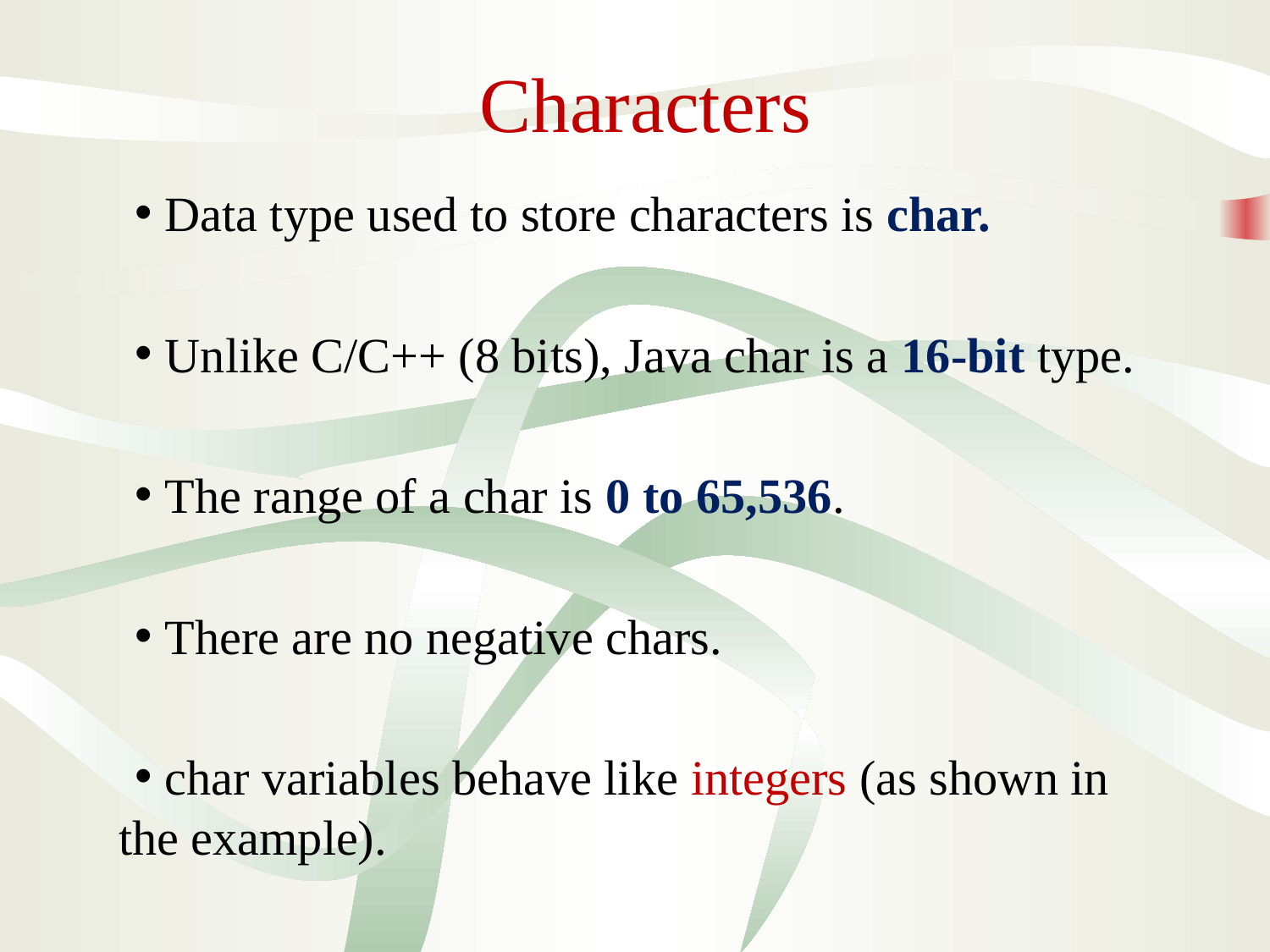

# Characters
 Data type used to store characters is char.

 Unlike C/C++ (8 bits), Java char is a 16-bit type.

 The range of a char is 0 to 65,536.

 There are no negative chars.

 char variables behave like integers (as shown in the example).